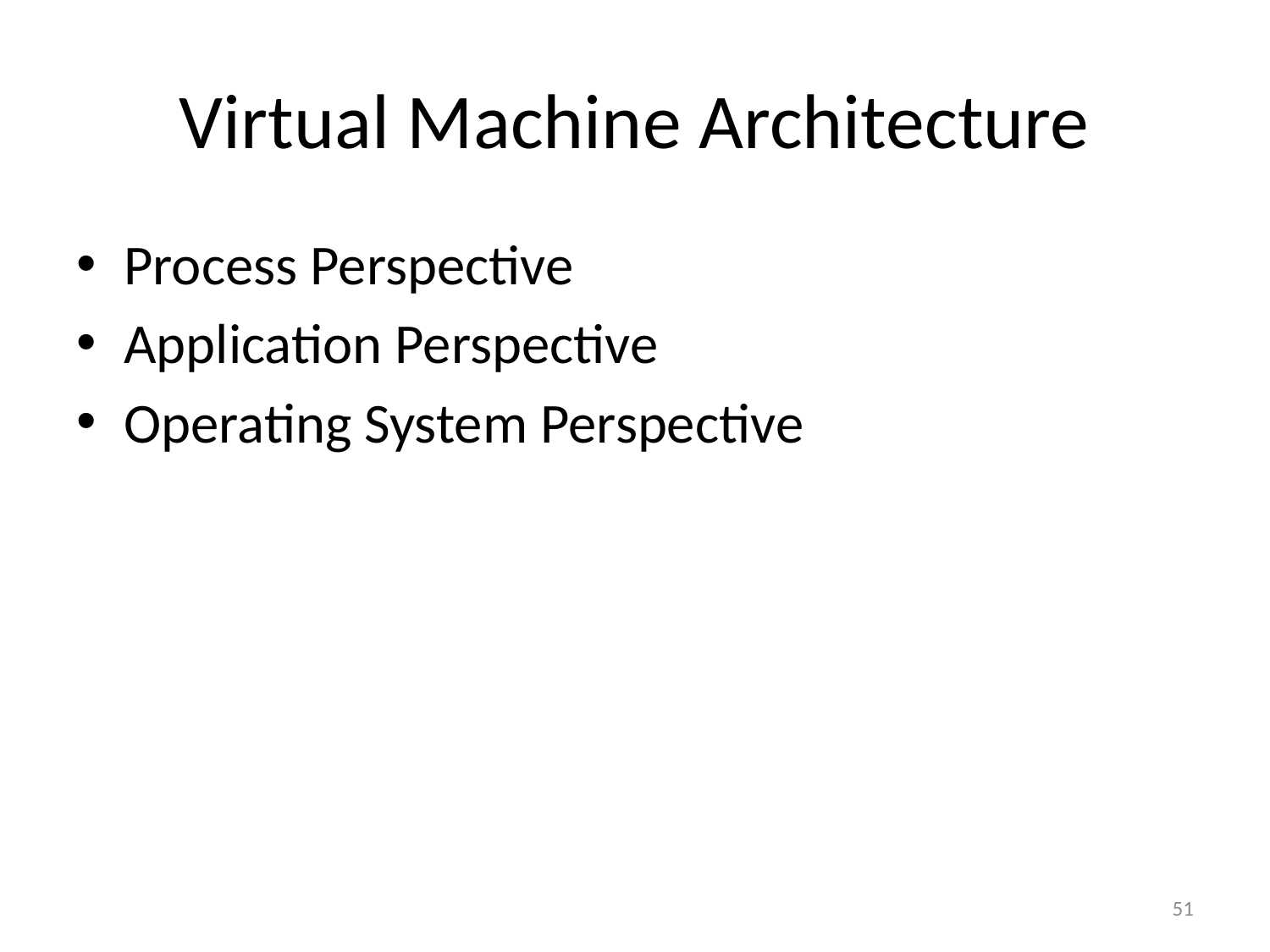

# Virtual Machine Architecture
Process Perspective
Application Perspective
Operating System Perspective
51